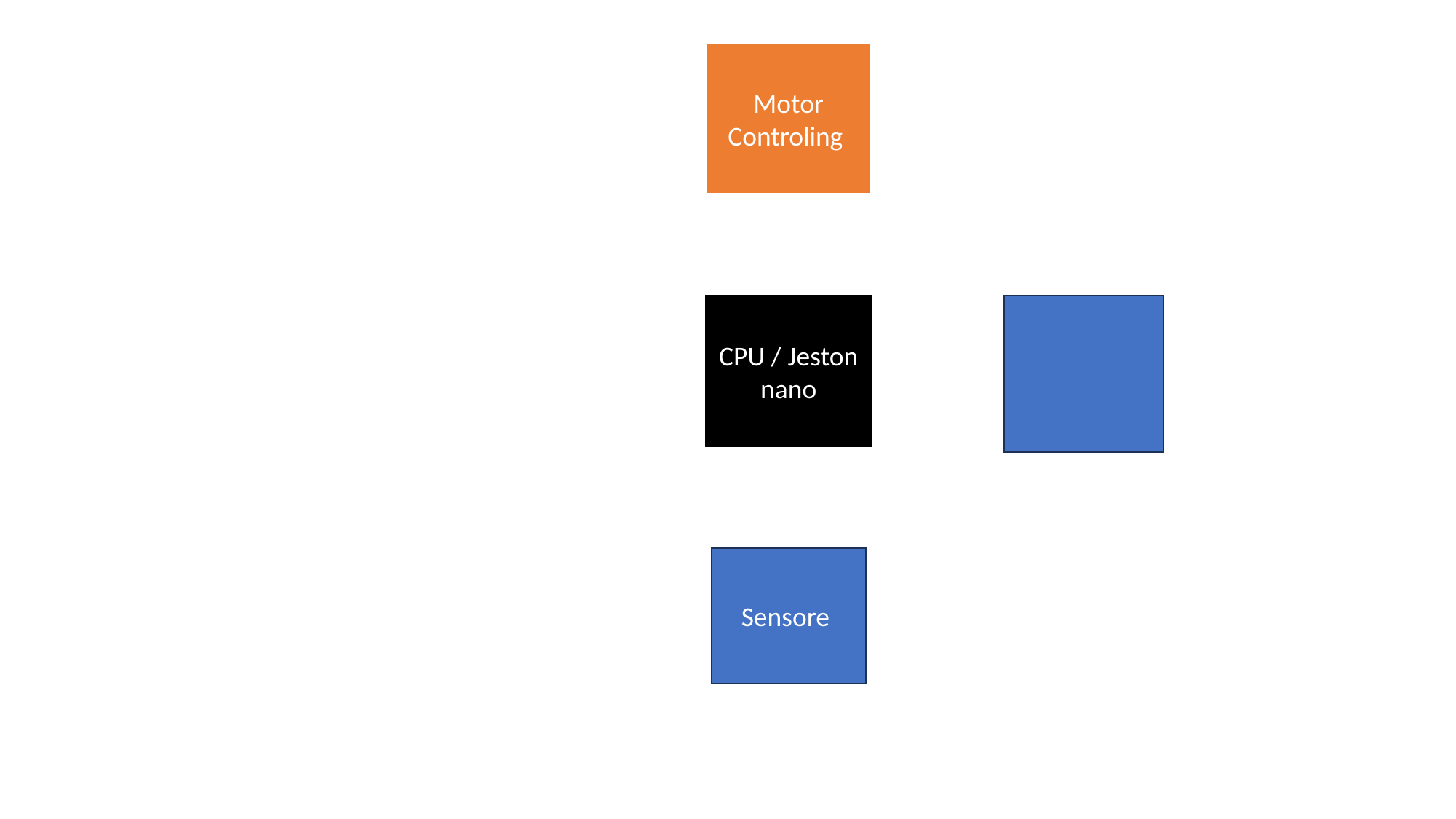

Motor Controling
CPU / Jeston nano

Sensore